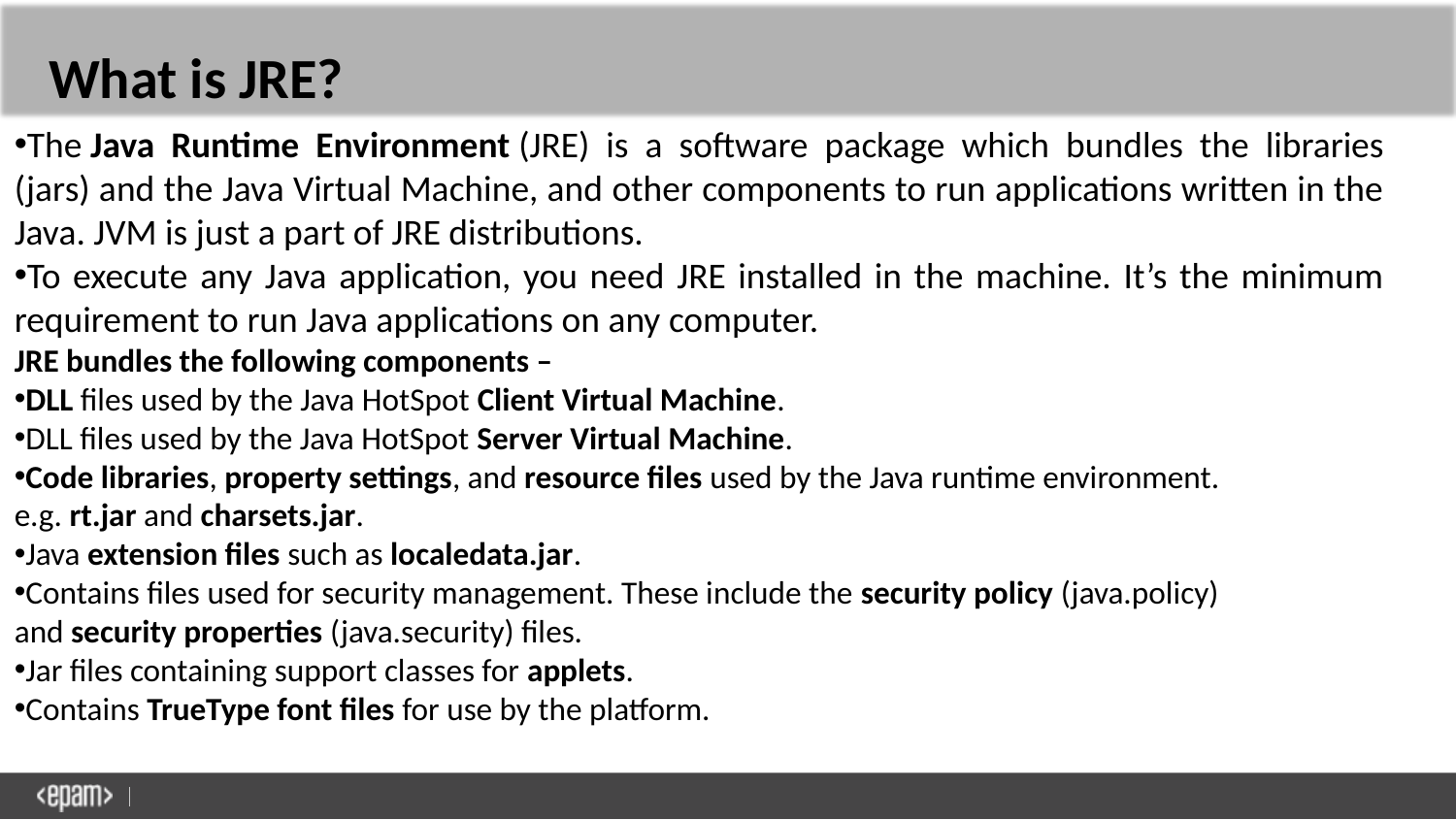

What is JRE?
The Java Runtime Environment (JRE) is a software package which bundles the libraries (jars) and the Java Virtual Machine, and other components to run applications written in the Java. JVM is just a part of JRE distributions.
To execute any Java application, you need JRE installed in the machine. It’s the minimum requirement to run Java applications on any computer.
JRE bundles the following components –
DLL files used by the Java HotSpot Client Virtual Machine.
DLL files used by the Java HotSpot Server Virtual Machine.
Code libraries, property settings, and resource files used by the Java runtime environment. e.g. rt.jar and charsets.jar.
Java extension files such as localedata.jar.
Contains files used for security management. These include the security policy (java.policy) and security properties (java.security) files.
Jar files containing support classes for applets.
Contains TrueType font files for use by the platform.